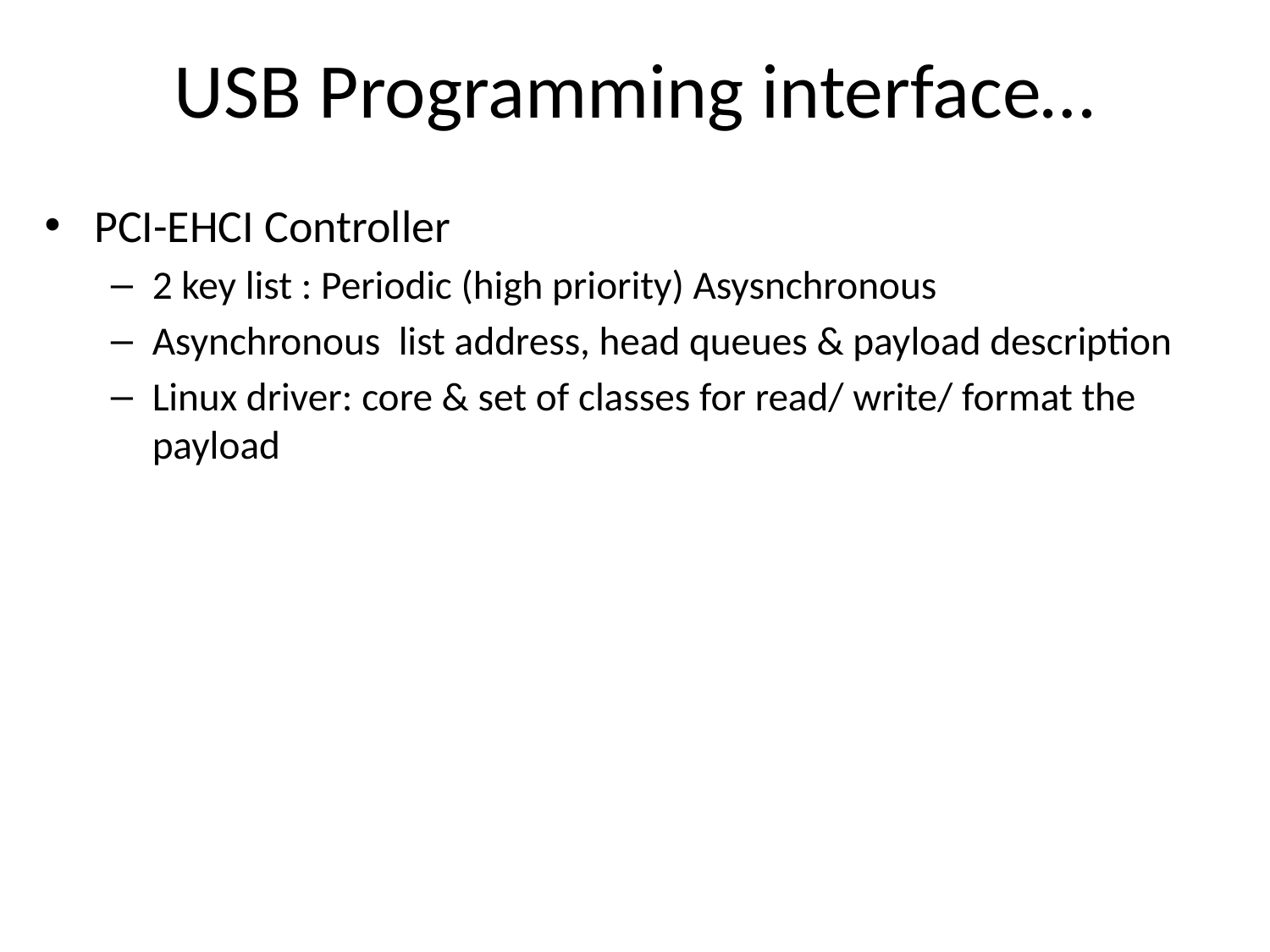

# USB Programming interface…
PCI-EHCI Controller
2 key list : Periodic (high priority) Asysnchronous
Asynchronous  list address, head queues & payload description
Linux driver: core & set of classes for read/ write/ format the payload